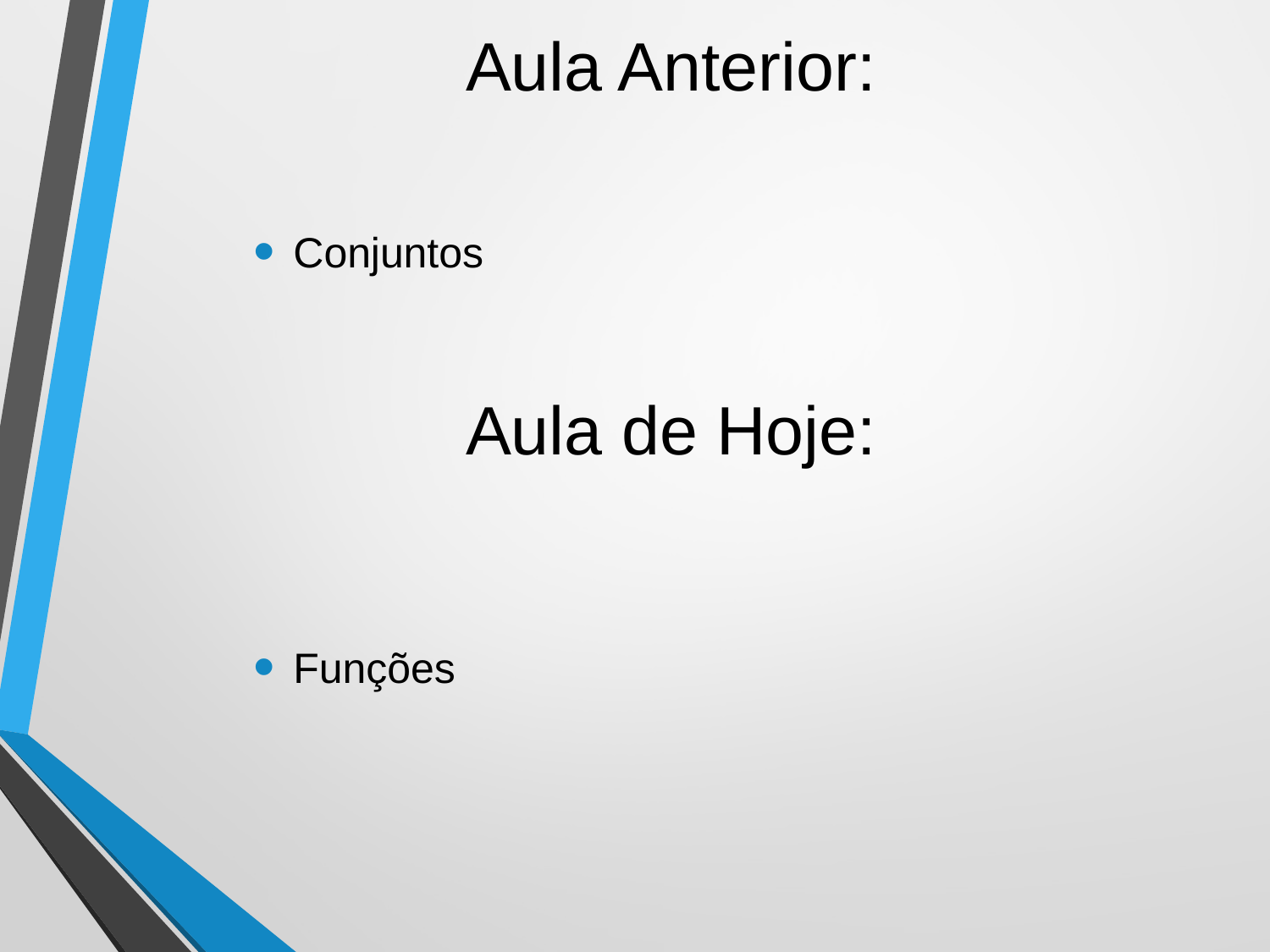

# Aula Anterior:
Conjuntos
Aula de Hoje:
Funções